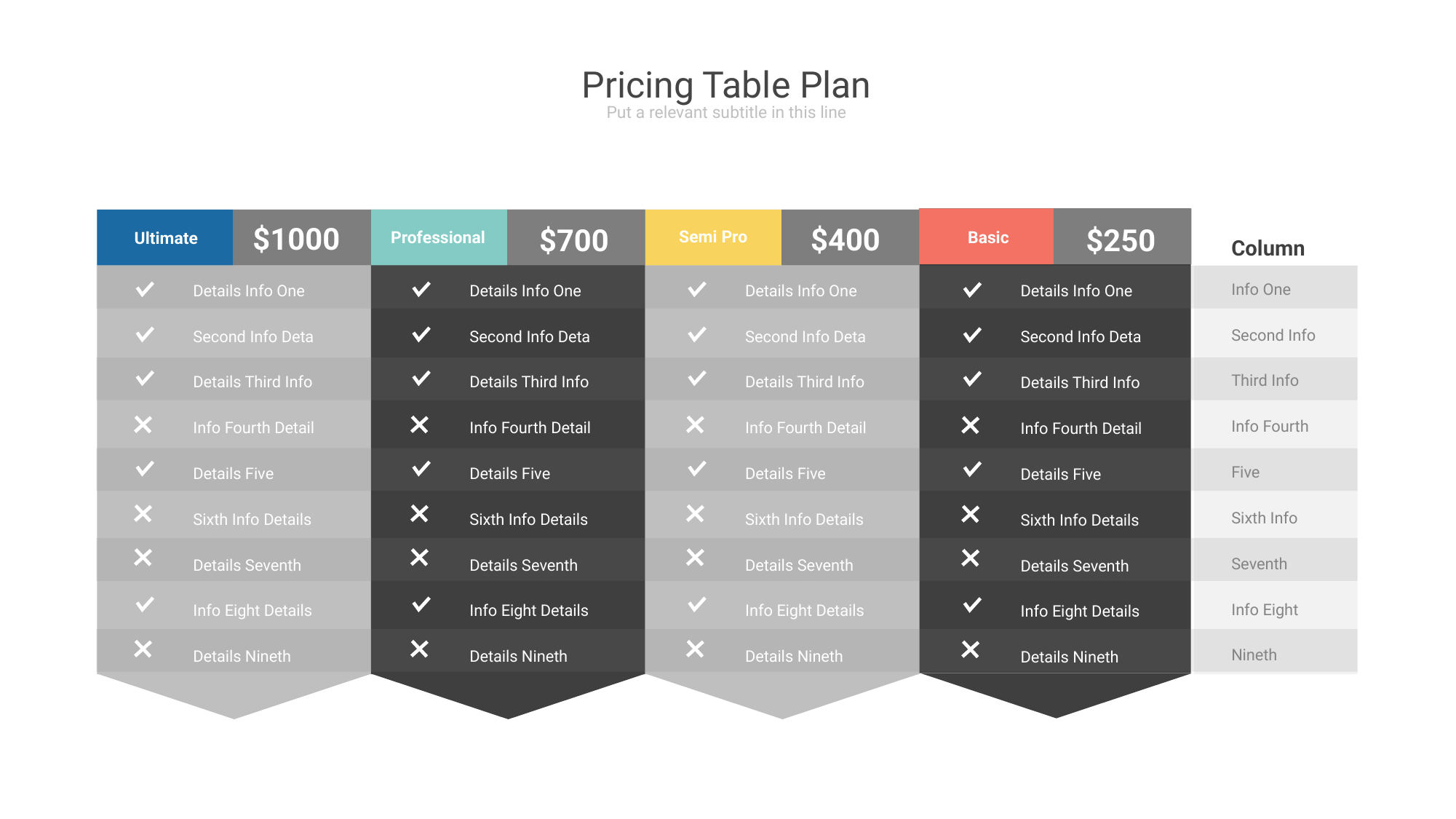

Pricing Table Plan
Put a relevant subtitle in this line

$1000
$400
$250
$700
Semi Pro
Professional
Basic
Ultimate

Column
Info One

Second Info

Third Info

Info Fourth

Five

Sixth Info

Seventh

Info Eight

Nineth

Details Info One

Second Info Deta

Details Third Info

Info Fourth Detail

Details Five

Sixth Info Details

Details Seventh

Info Eight Details

Details Nineth

Details Info One

Second Info Deta

Details Third Info

Info Fourth Detail

Details Five

Sixth Info Details

Details Seventh

Info Eight Details

Details Nineth

Details Info One

Second Info Deta

Details Third Info

Info Fourth Detail

Details Five

Sixth Info Details

Details Seventh

Info Eight Details

Details Nineth

Details Info One

Second Info Deta

Details Third Info

Info Fourth Detail

Details Five

Sixth Info Details

Details Seventh

Info Eight Details

Details Nineth

1